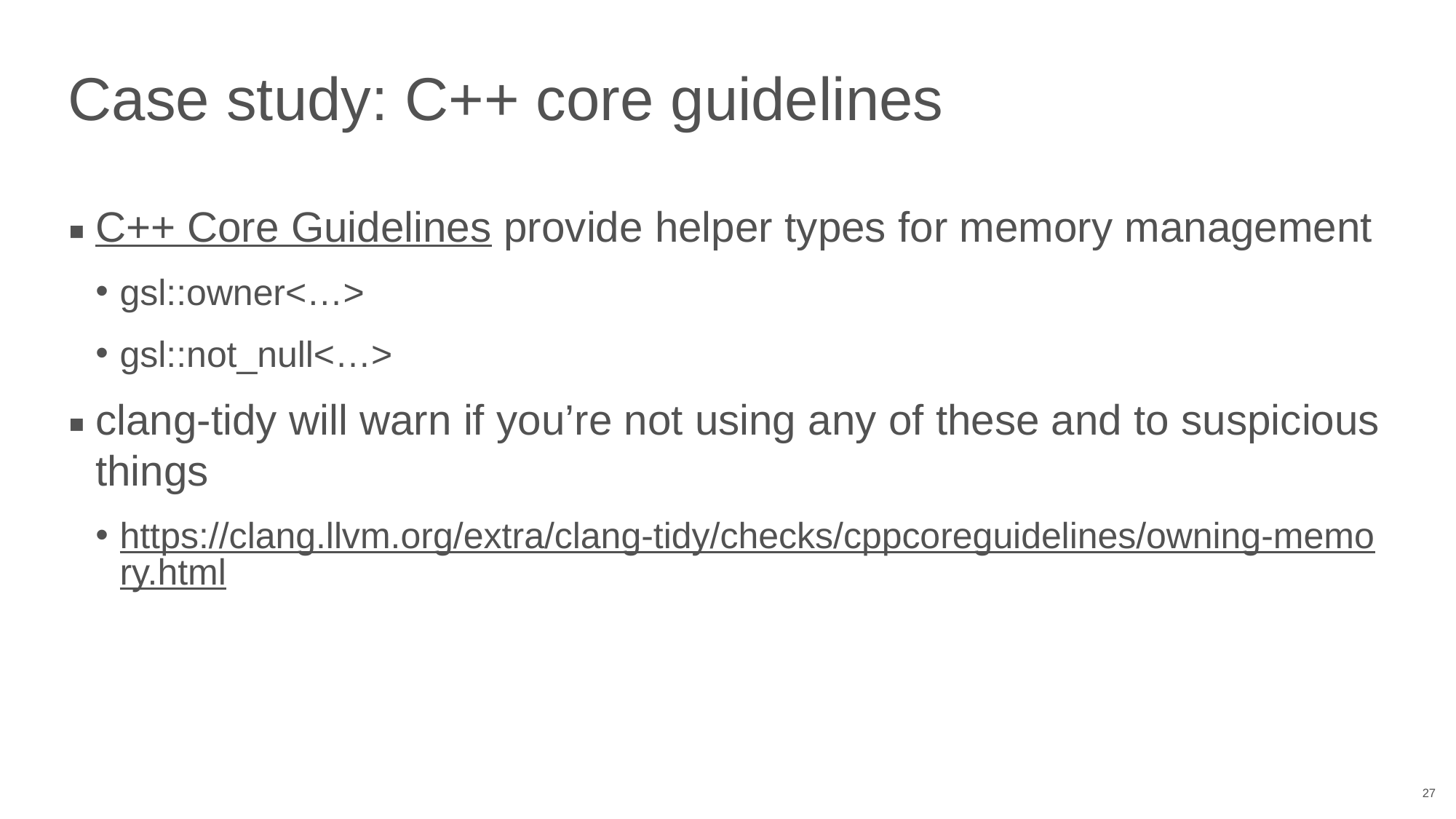

# Case study: C++ core guidelines
C++ Core Guidelines provide helper types for memory management
gsl::owner<…>
gsl::not_null<…>
clang-tidy will warn if you’re not using any of these and to suspicious things
https://clang.llvm.org/extra/clang-tidy/checks/cppcoreguidelines/owning-memory.html